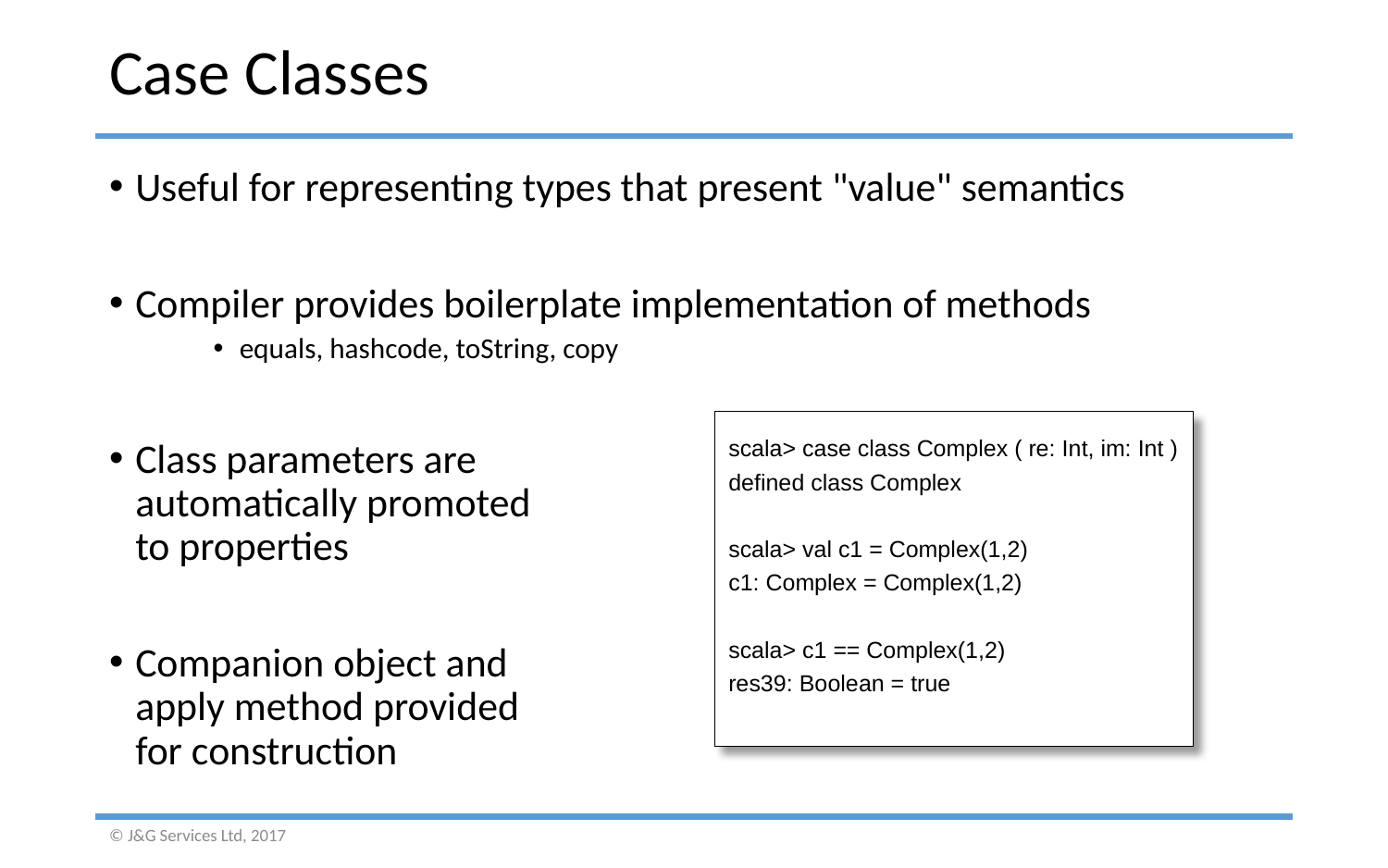

# Case Classes
Useful for representing types that present "value" semantics

Compiler provides boilerplate implementation of methods
equals, hashcode, toString, copy

Class parameters are
automatically promoted
to properties

Companion object and
apply method provided
for construction
scala> case class Complex ( re: Int, im: Int )
defined class Complex

scala> val c1 = Complex(1,2)
c1: Complex = Complex(1,2)

scala> c1 == Complex(1,2)
res39: Boolean = true